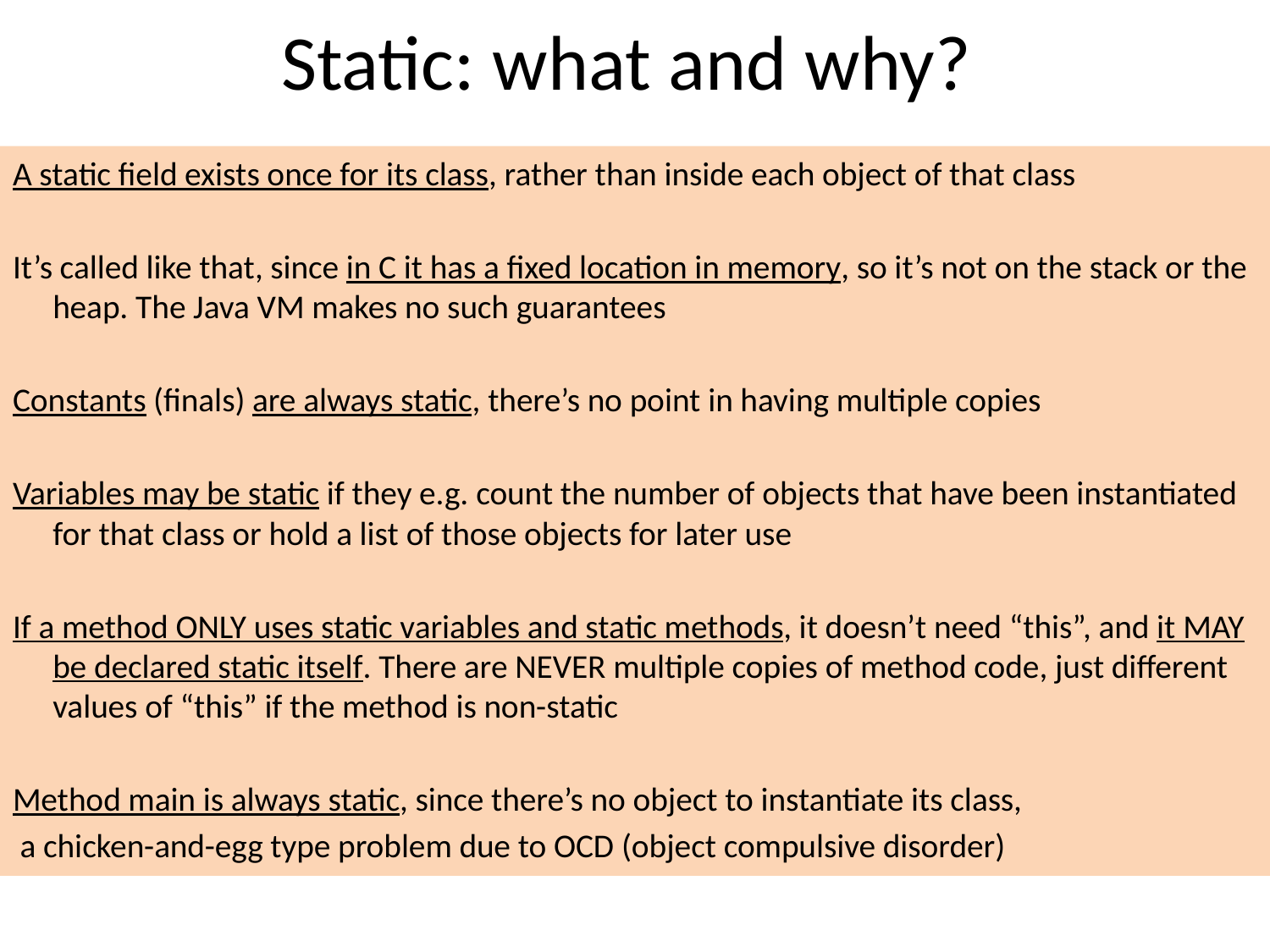

# Static: what and why?
A static field exists once for its class, rather than inside each object of that class

It’s called like that, since in C it has a fixed location in memory, so it’s not on the stack or the heap. The Java VM makes no such guarantees

Constants (finals) are always static, there’s no point in having multiple copies

Variables may be static if they e.g. count the number of objects that have been instantiated for that class or hold a list of those objects for later use

If a method ONLY uses static variables and static methods, it doesn’t need “this”, and it MAY be declared static itself. There are NEVER multiple copies of method code, just different values of “this” if the method is non-static

Method main is always static, since there’s no object to instantiate its class,
 a chicken-and-egg type problem due to OCD (object compulsive disorder)